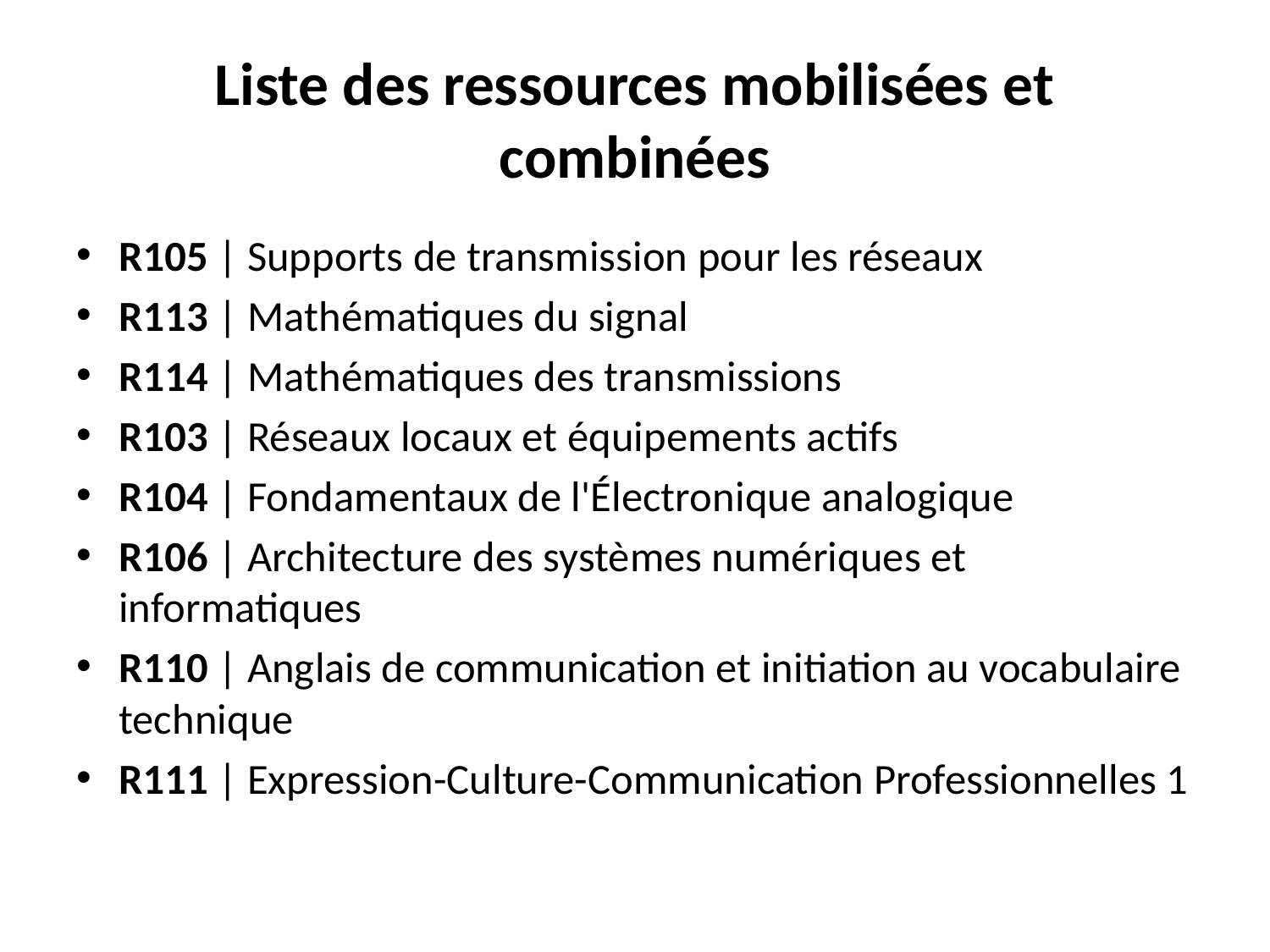

# Liste des ressources mobilisées et combinées
R105 | Supports de transmission pour les réseaux
R113 | Mathématiques du signal
R114 | Mathématiques des transmissions
R103 | Réseaux locaux et équipements actifs
R104 | Fondamentaux de l'Électronique analogique
R106 | Architecture des systèmes numériques et informatiques
R110 | Anglais de communication et initiation au vocabulaire technique
R111 | Expression-Culture-Communication Professionnelles 1